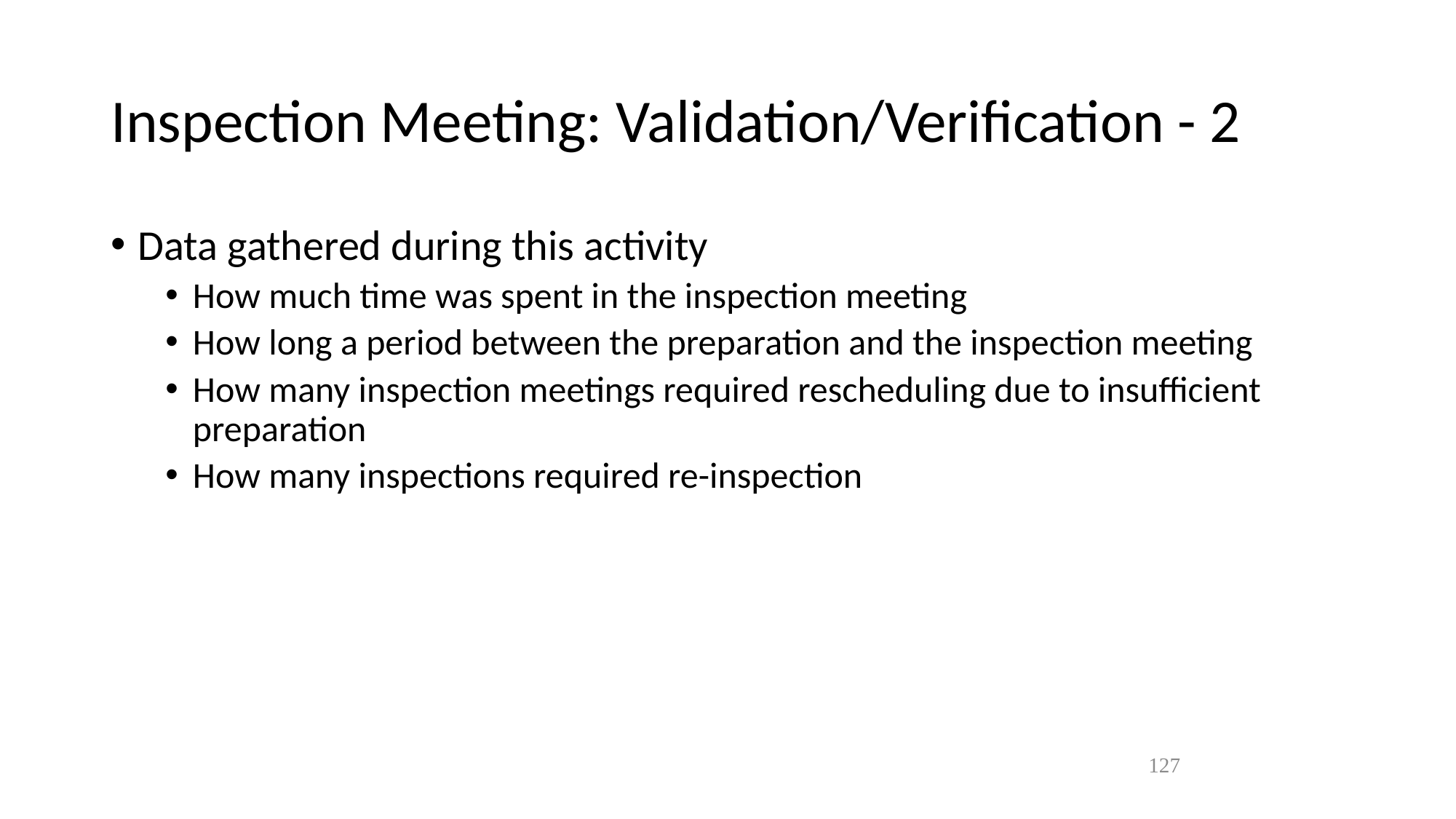

Inspection Meeting: Validation/Verification - 2
Data gathered during this activity
How much time was spent in the inspection meeting
How long a period between the preparation and the inspection meeting
How many inspection meetings required rescheduling due to insufficient preparation
How many inspections required re-inspection
127